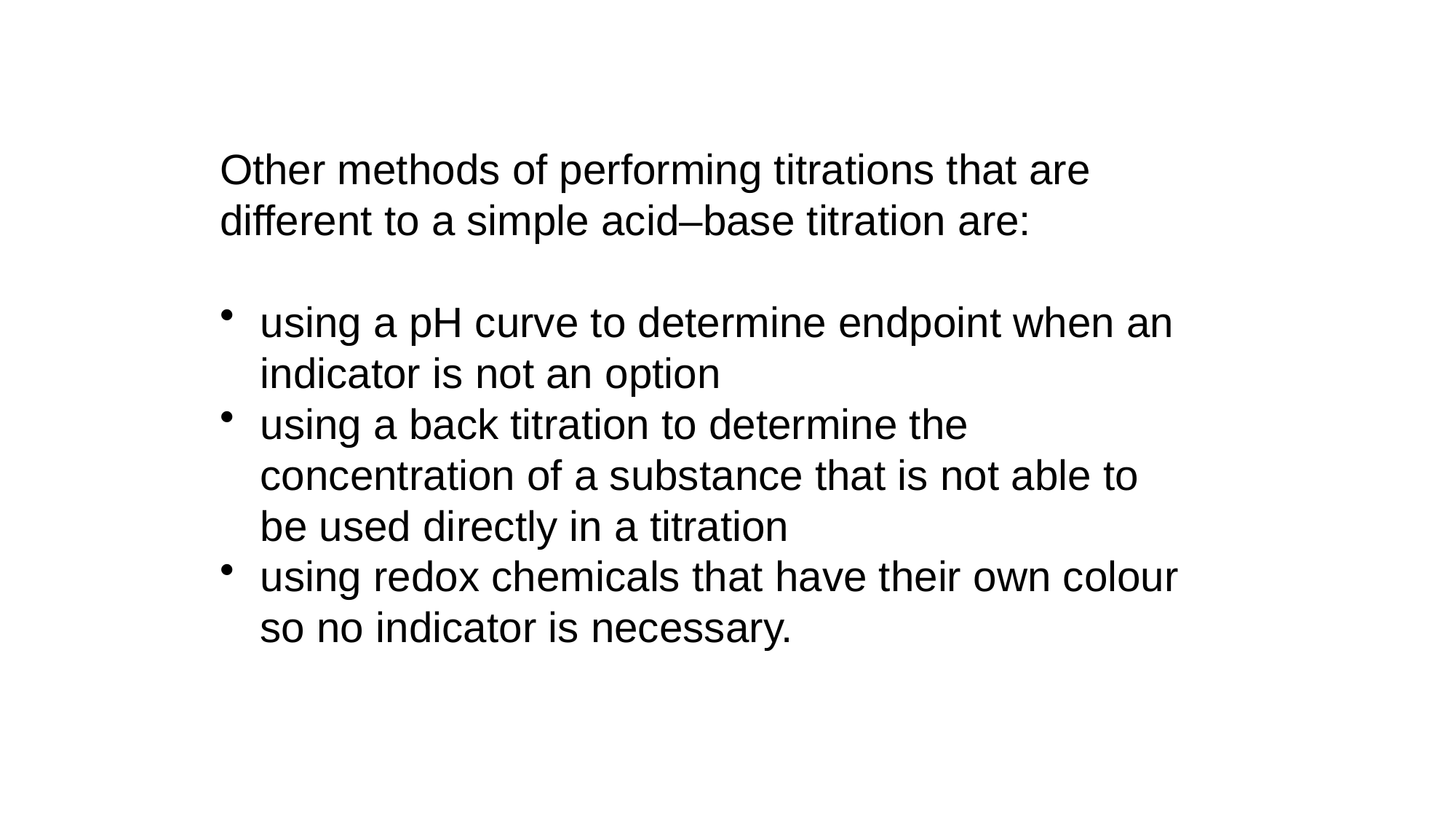

# Three types of titrations
Other methods of performing titrations that are different to a simple acid–base titration are:

using a pH curve to determine endpoint when an indicator is not an option
using a back titration to determine the concentration of a substance that is not able to be used directly in a titration
using redox chemicals that have their own colour so no indicator is necessary.